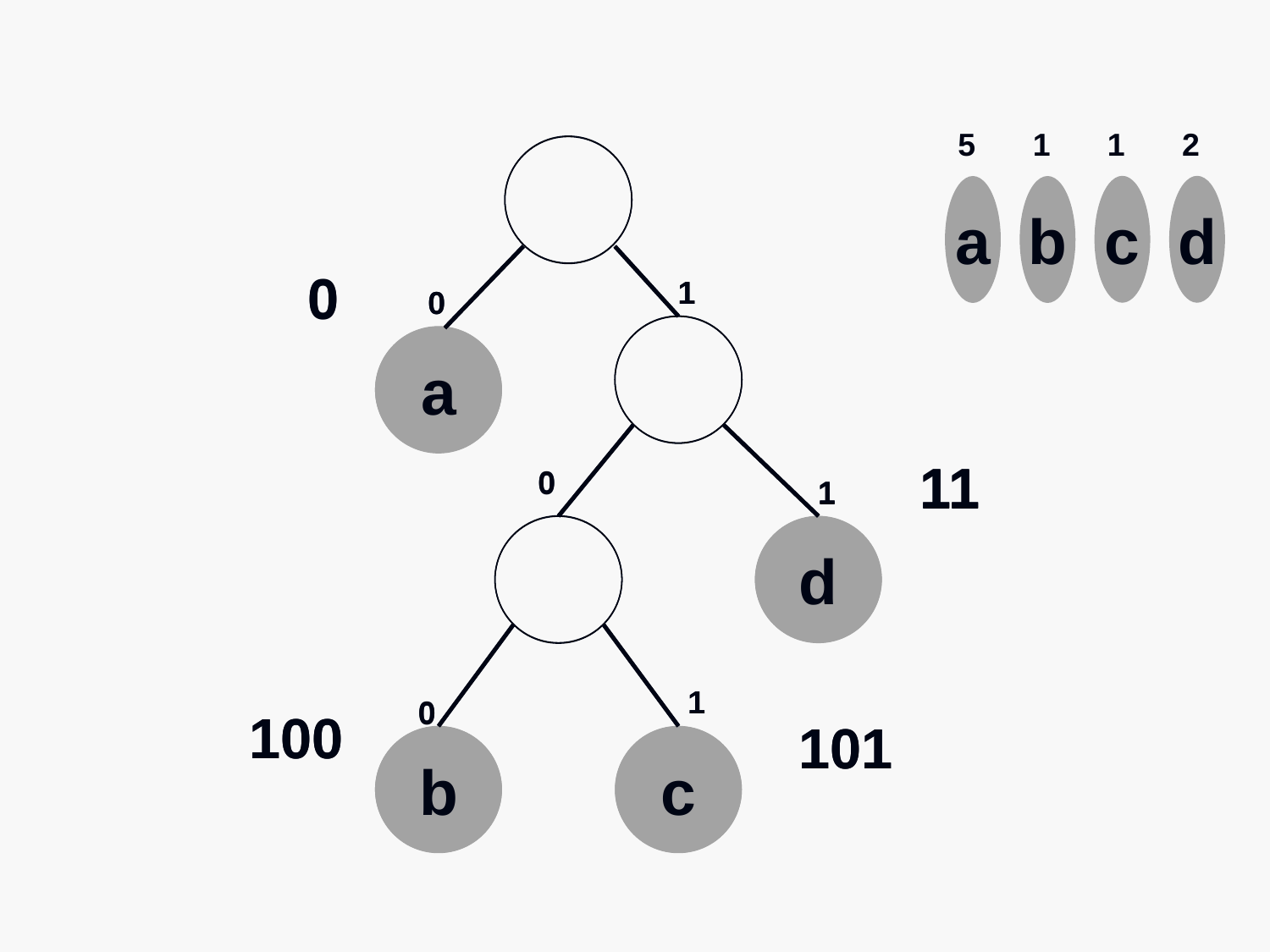

5
1
1
2

0
1
0

a
11
0
1

d
1
0
100
101
b
c
c
d
a
b
0
1
0

a
11
0
1

d
1
0
100
101
b
c